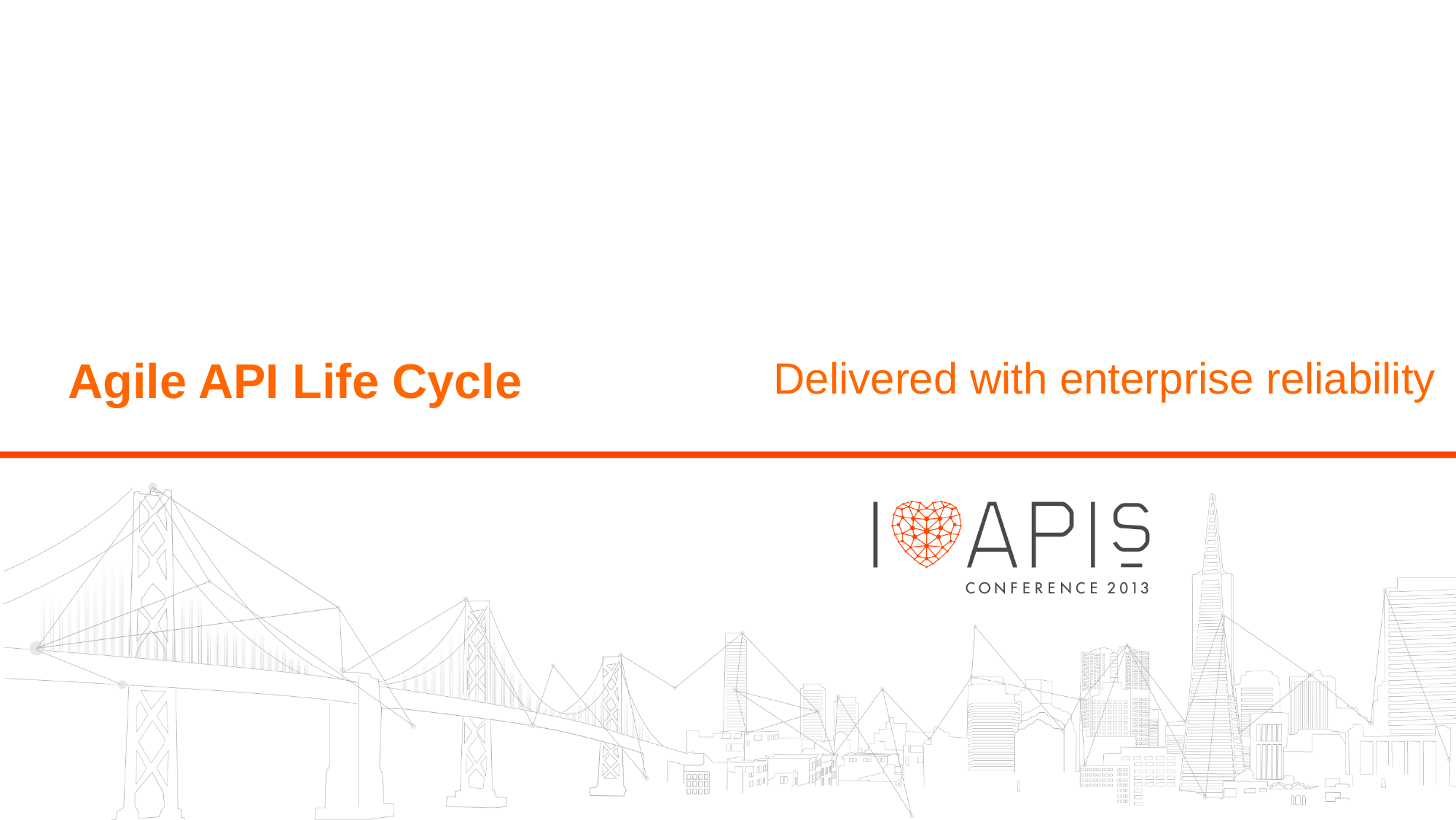

Agile API Life Cycle
# Delivered with enterprise reliability